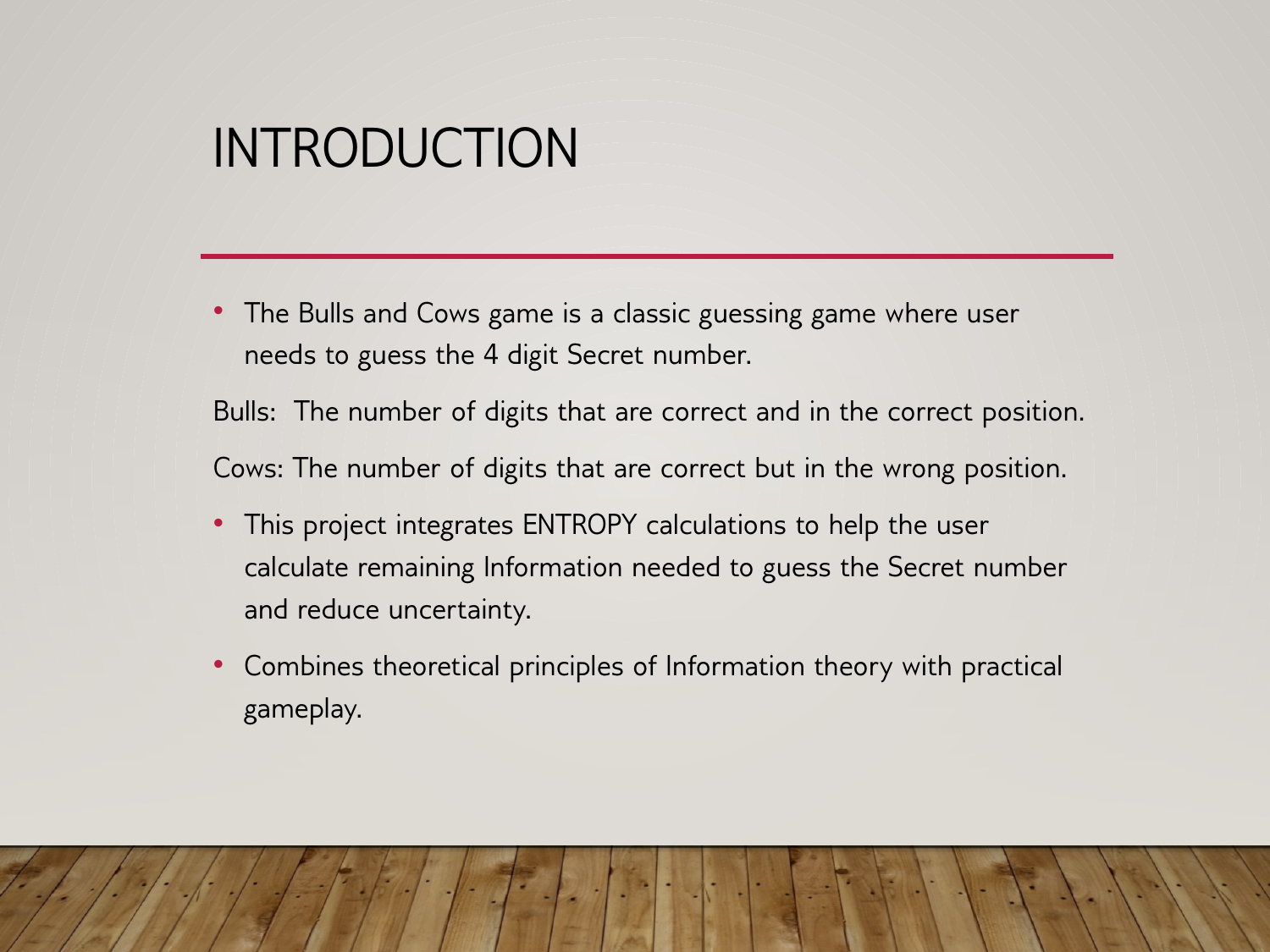

# Introduction
The Bulls and Cows game is a classic guessing game where user needs to guess the 4 digit Secret number.
Bulls:  The number of digits that are correct and in the correct position.
Cows: The number of digits that are correct but in the wrong position.
This project integrates ENTROPY calculations to help the user calculate remaining Information needed to guess the Secret number and reduce uncertainty.
Combines theoretical principles of Information theory with practical gameplay.